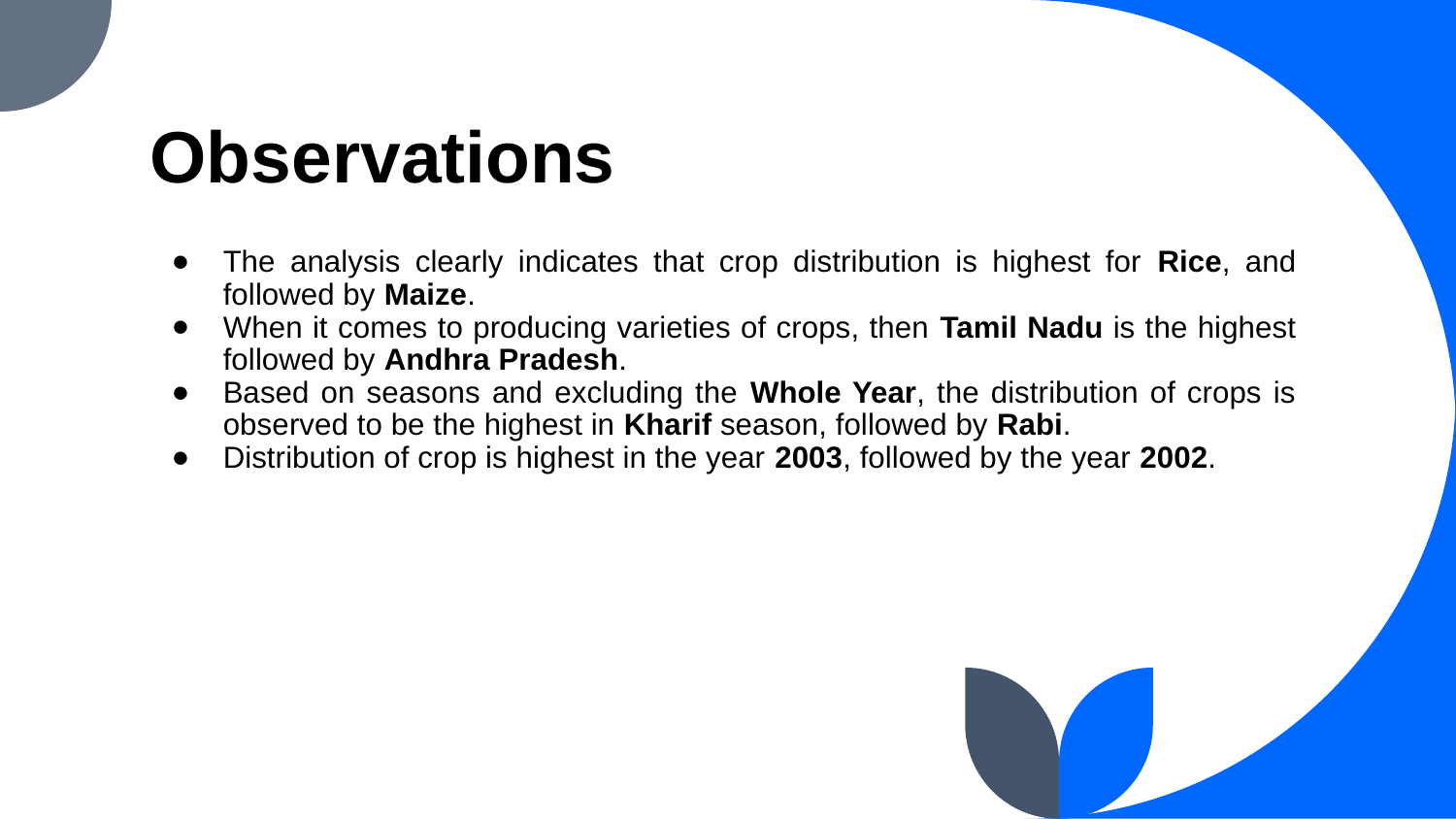

# Observations
The analysis clearly indicates that crop distribution is highest for Rice, and followed by Maize.
When it comes to producing varieties of crops, then Tamil Nadu is the highest followed by Andhra Pradesh.
Based on seasons and excluding the Whole Year, the distribution of crops is observed to be the highest in Kharif season, followed by Rabi.
Distribution of crop is highest in the year 2003, followed by the year 2002.